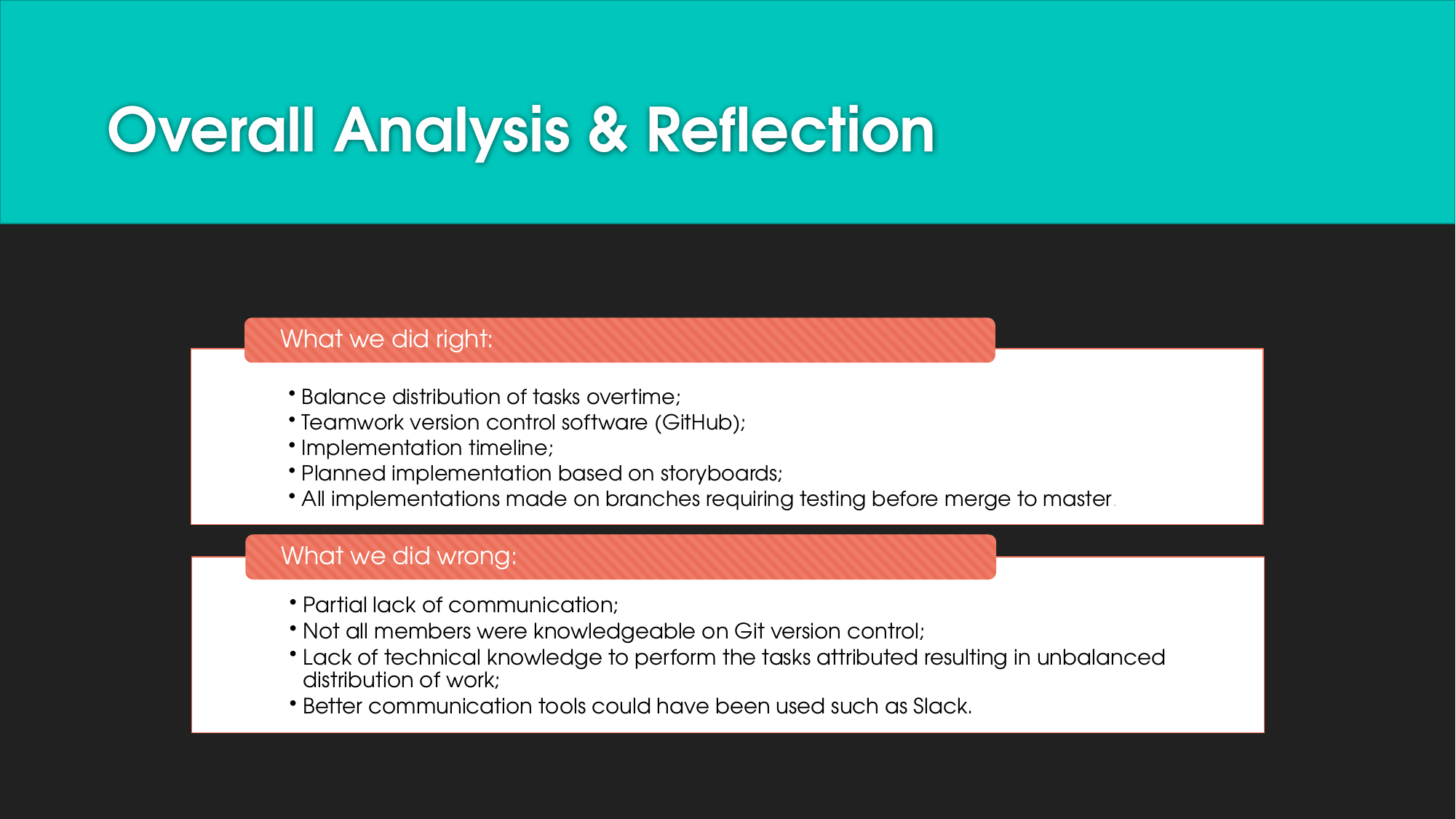

# Overall Analysis & Reflection

What we did right:
Balance distribution of tasks overtime;
Teamwork version control software (GitHub);
Implementation timeline;
Planned implementation based on storyboards;
All implementations made on branches requiring testing before merge to master.
What we did wrong:
Partial lack of communication;
Not all members were knowledgeable on Git version control;
Lack of technical knowledge to perform the tasks attributed resulting in unbalanced distribution of work;
Better communication tools could have been used such as Slack.